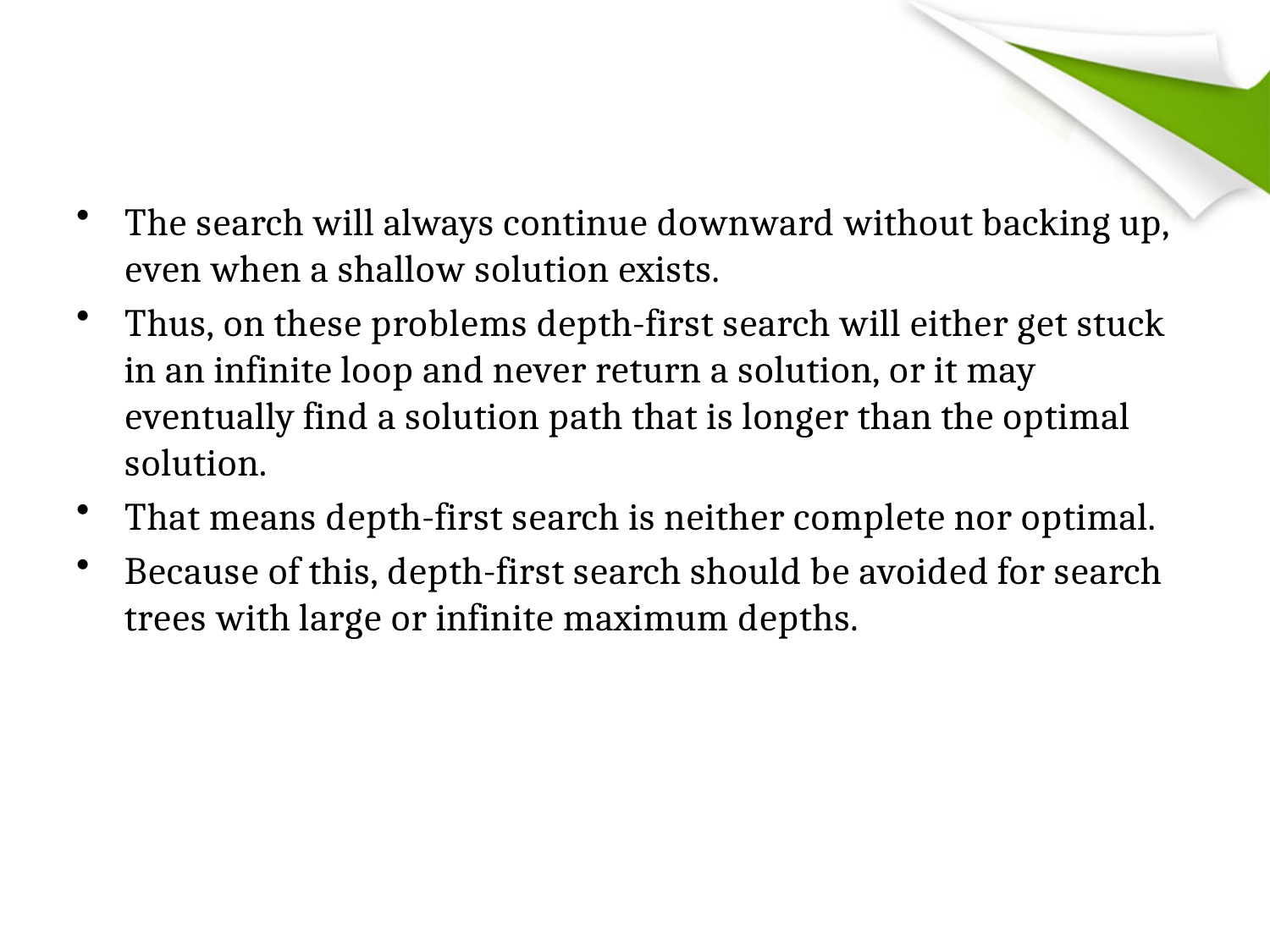

#
The search will always continue downward without backing up, even when a shallow solution exists.
Thus, on these problems depth-first search will either get stuck in an infinite loop and never return a solution, or it may eventually find a solution path that is longer than the optimal solution.
That means depth-first search is neither complete nor optimal.
Because of this, depth-first search should be avoided for search trees with large or infinite maximum depths.